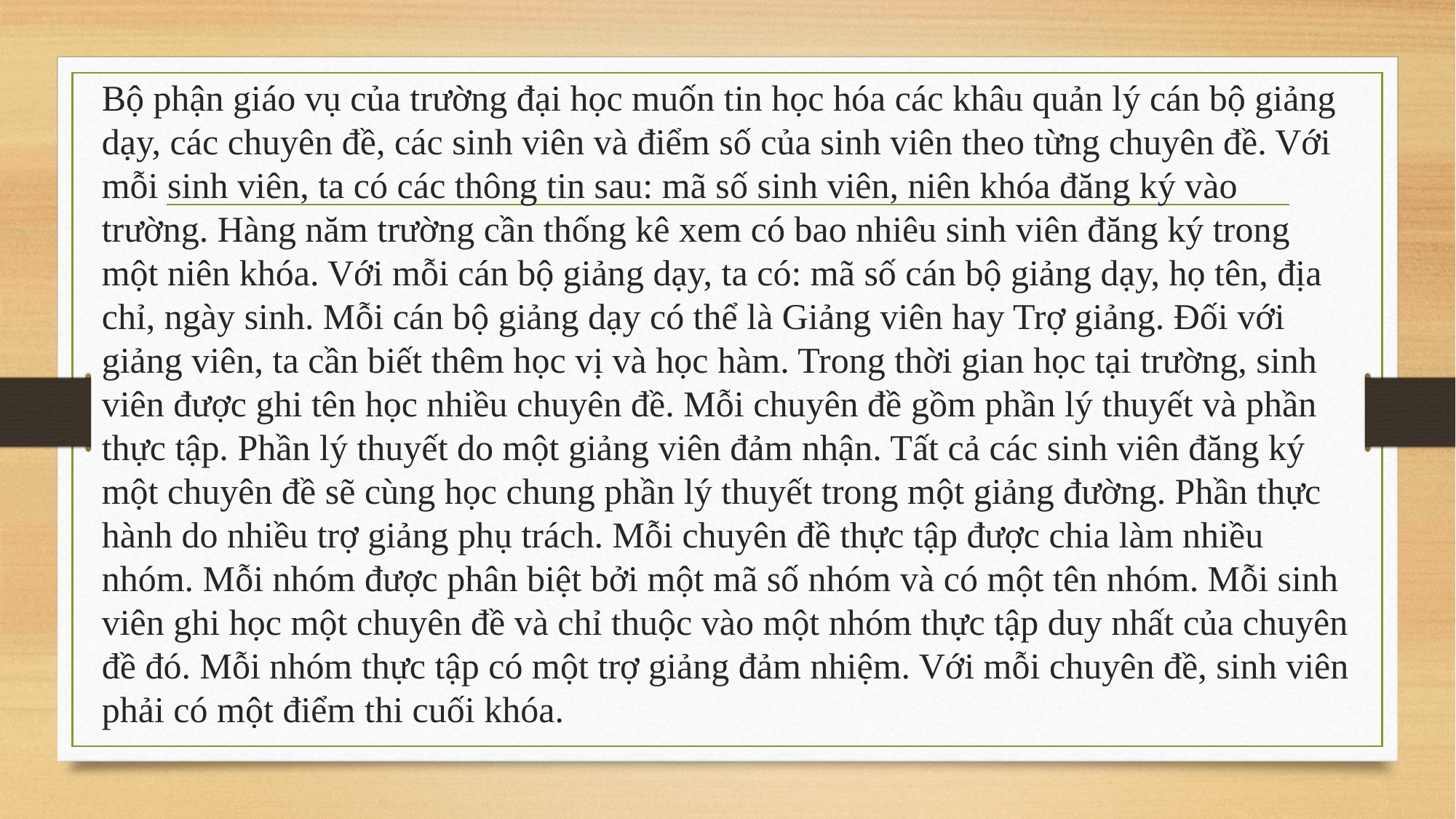

Bộ phận giáo vụ của trường đại học muốn tin học hóa các khâu quản lý cán bộ giảng dạy, các chuyên đề, các sinh viên và điểm số của sinh viên theo từng chuyên đề. Với mỗi sinh viên, ta có các thông tin sau: mã số sinh viên, niên khóa đăng ký vào trường. Hàng năm trường cần thống kê xem có bao nhiêu sinh viên đăng ký trong một niên khóa. Với mỗi cán bộ giảng dạy, ta có: mã số cán bộ giảng dạy, họ tên, địa chỉ, ngày sinh. Mỗi cán bộ giảng dạy có thể là Giảng viên hay Trợ giảng. Đối với giảng viên, ta cần biết thêm học vị và học hàm. Trong thời gian học tại trường, sinh viên được ghi tên học nhiều chuyên đề. Mỗi chuyên đề gồm phần lý thuyết và phần thực tập. Phần lý thuyết do một giảng viên đảm nhận. Tất cả các sinh viên đăng ký một chuyên đề sẽ cùng học chung phần lý thuyết trong một giảng đường. Phần thực hành do nhiều trợ giảng phụ trách. Mỗi chuyên đề thực tập được chia làm nhiều nhóm. Mỗi nhóm được phân biệt bởi một mã số nhóm và có một tên nhóm. Mỗi sinh viên ghi học một chuyên đề và chỉ thuộc vào một nhóm thực tập duy nhất của chuyên đề đó. Mỗi nhóm thực tập có một trợ giảng đảm nhiệm. Với mỗi chuyên đề, sinh viên phải có một điểm thi cuối khóa.